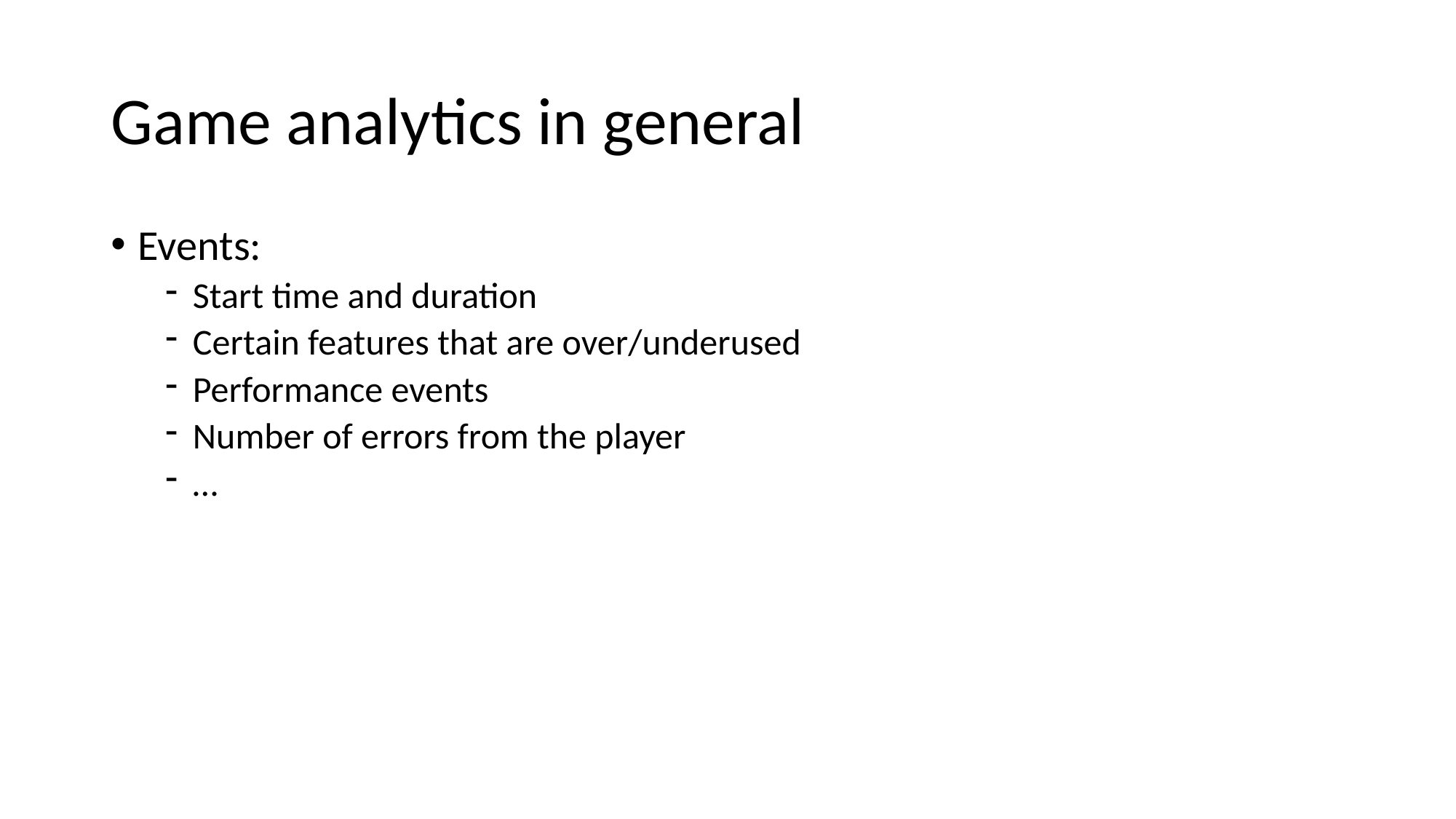

# Game analytics in general
Events:
Start time and duration
Certain features that are over/underused
Performance events
Number of errors from the player
…